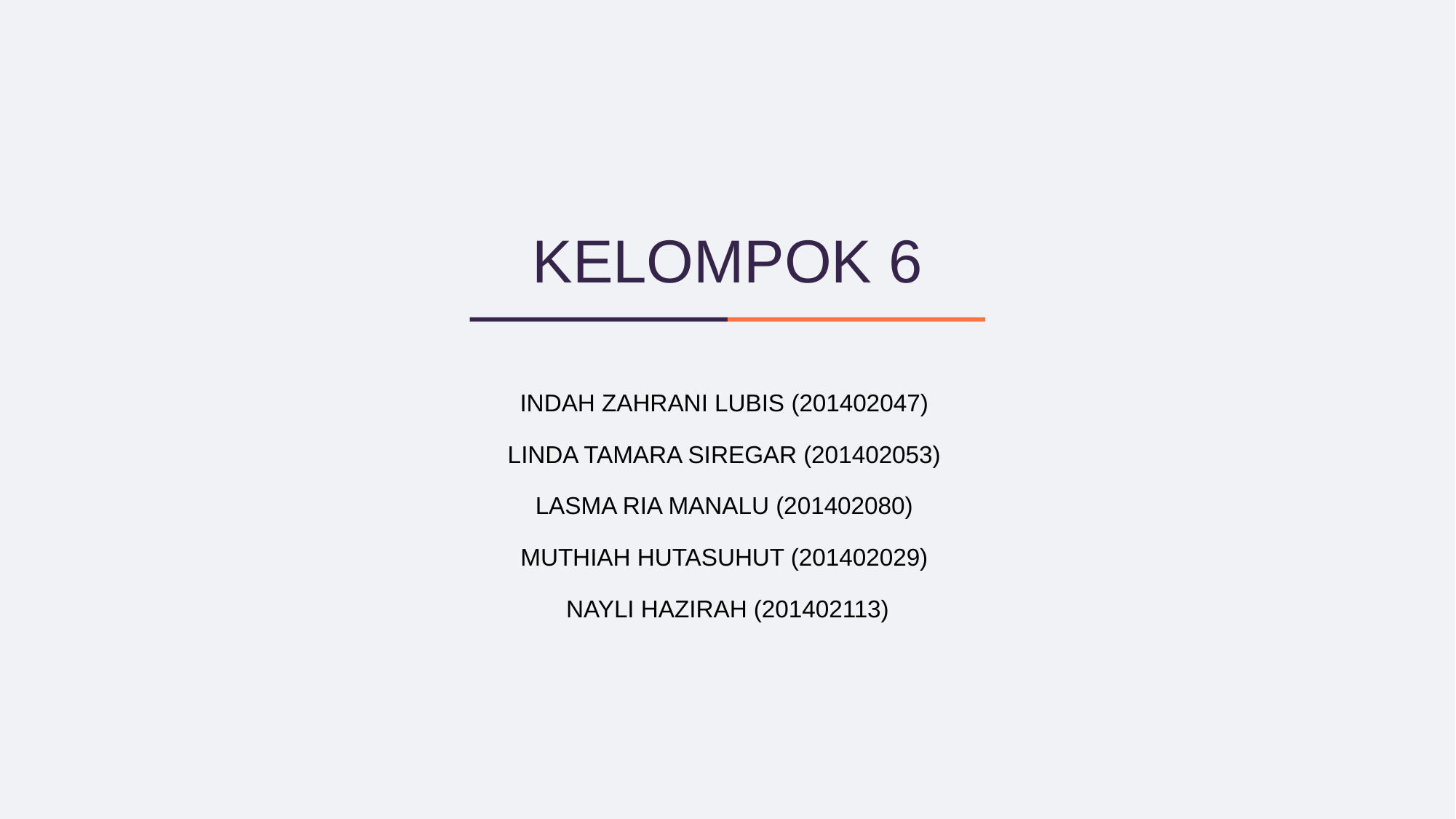

# KELOMPOK 6
INDAH ZAHRANI LUBIS (201402047)
LINDA TAMARA SIREGAR (201402053)
LASMA RIA MANALU (201402080)
MUTHIAH HUTASUHUT (201402029)
NAYLI HAZIRAH (201402113)